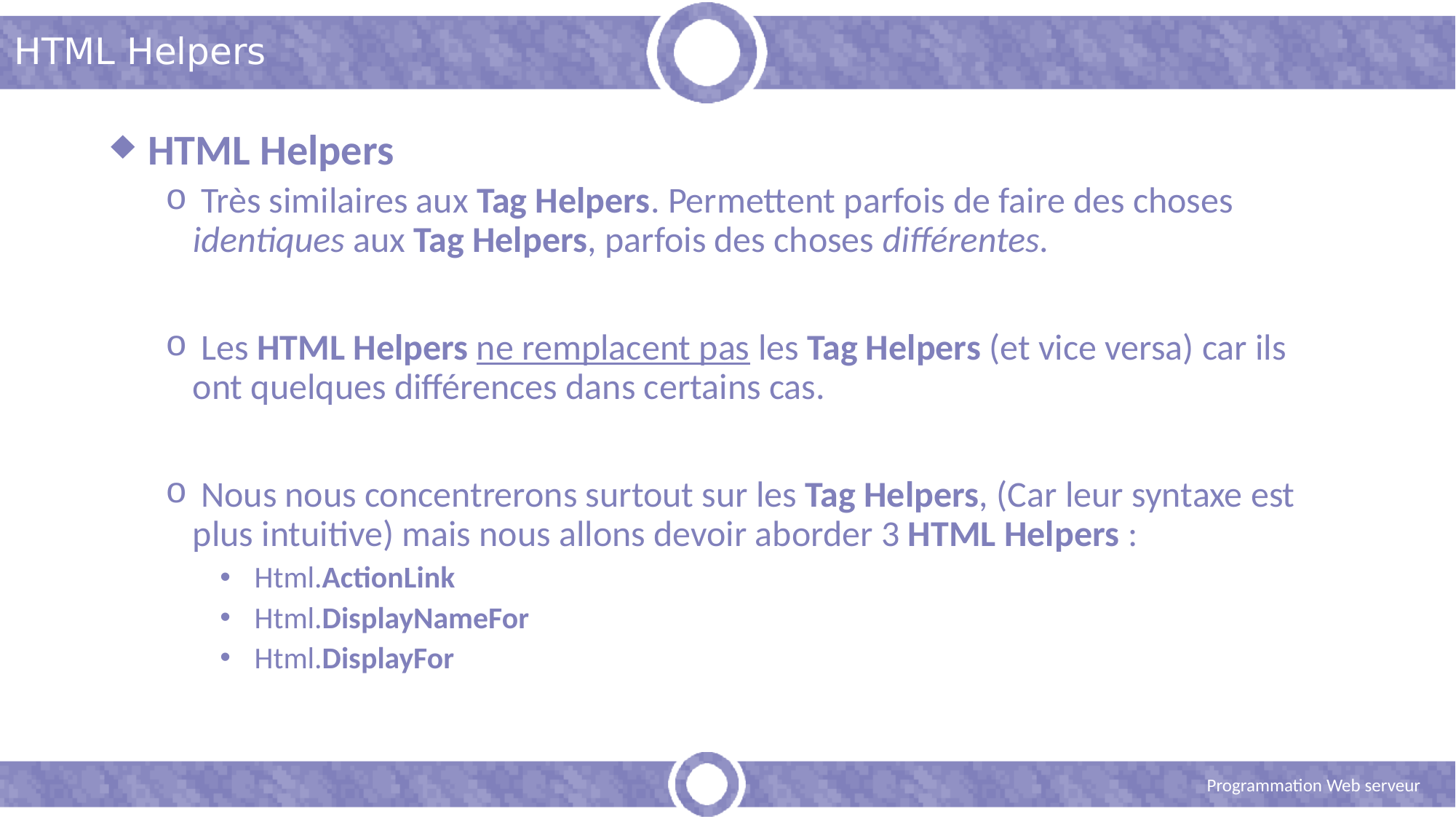

# HTML Helpers
 HTML Helpers
 Très similaires aux Tag Helpers. Permettent parfois de faire des choses identiques aux Tag Helpers, parfois des choses différentes.

 Les HTML Helpers ne remplacent pas les Tag Helpers (et vice versa) car ils ont quelques différences dans certains cas.

 Nous nous concentrerons surtout sur les Tag Helpers, (Car leur syntaxe est plus intuitive) mais nous allons devoir aborder 3 HTML Helpers :
 Html.ActionLink
 Html.DisplayNameFor
 Html.DisplayFor